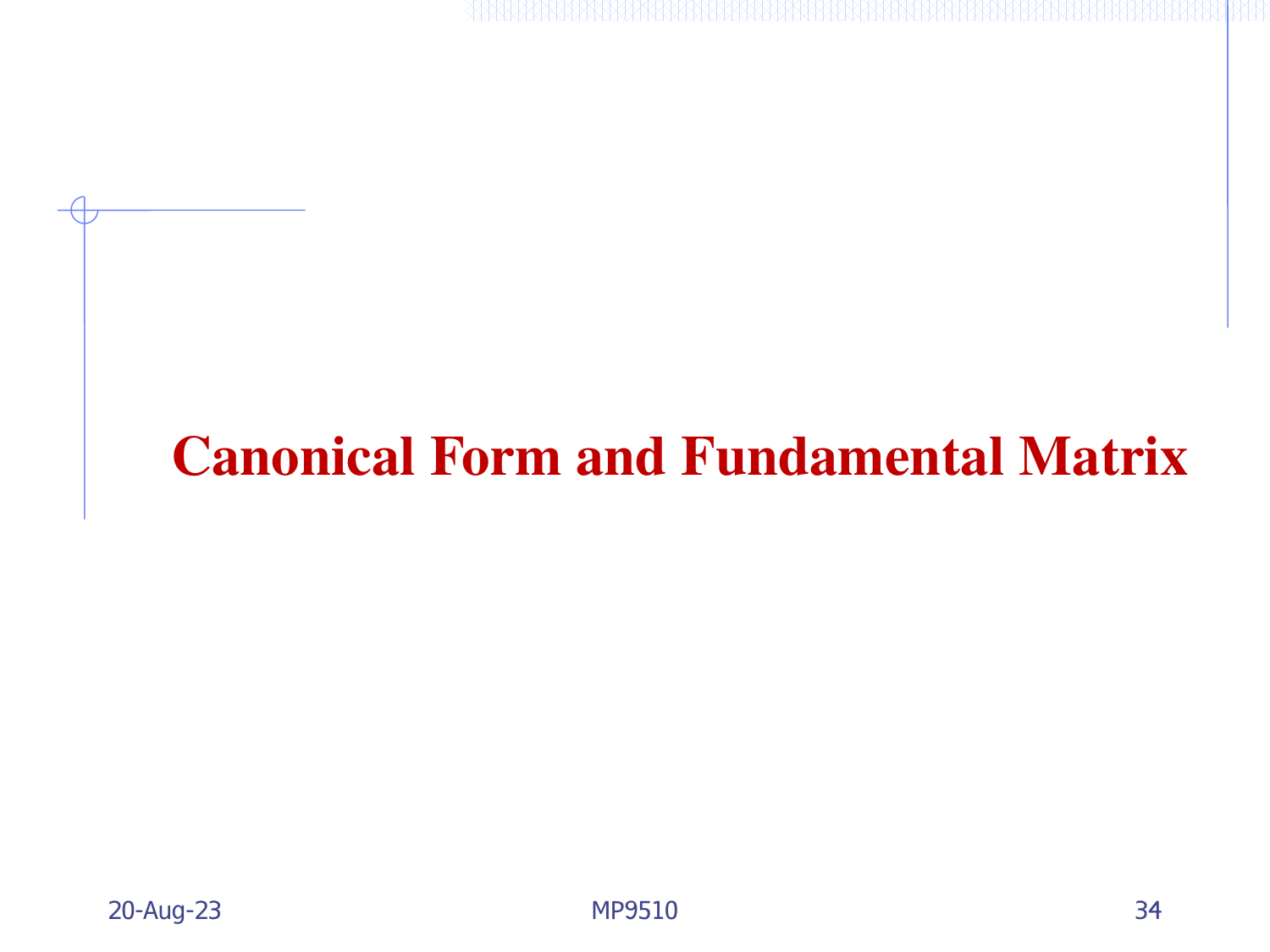

Canonical Form and Fundamental Matrix
20-Aug-23
MP9510
34